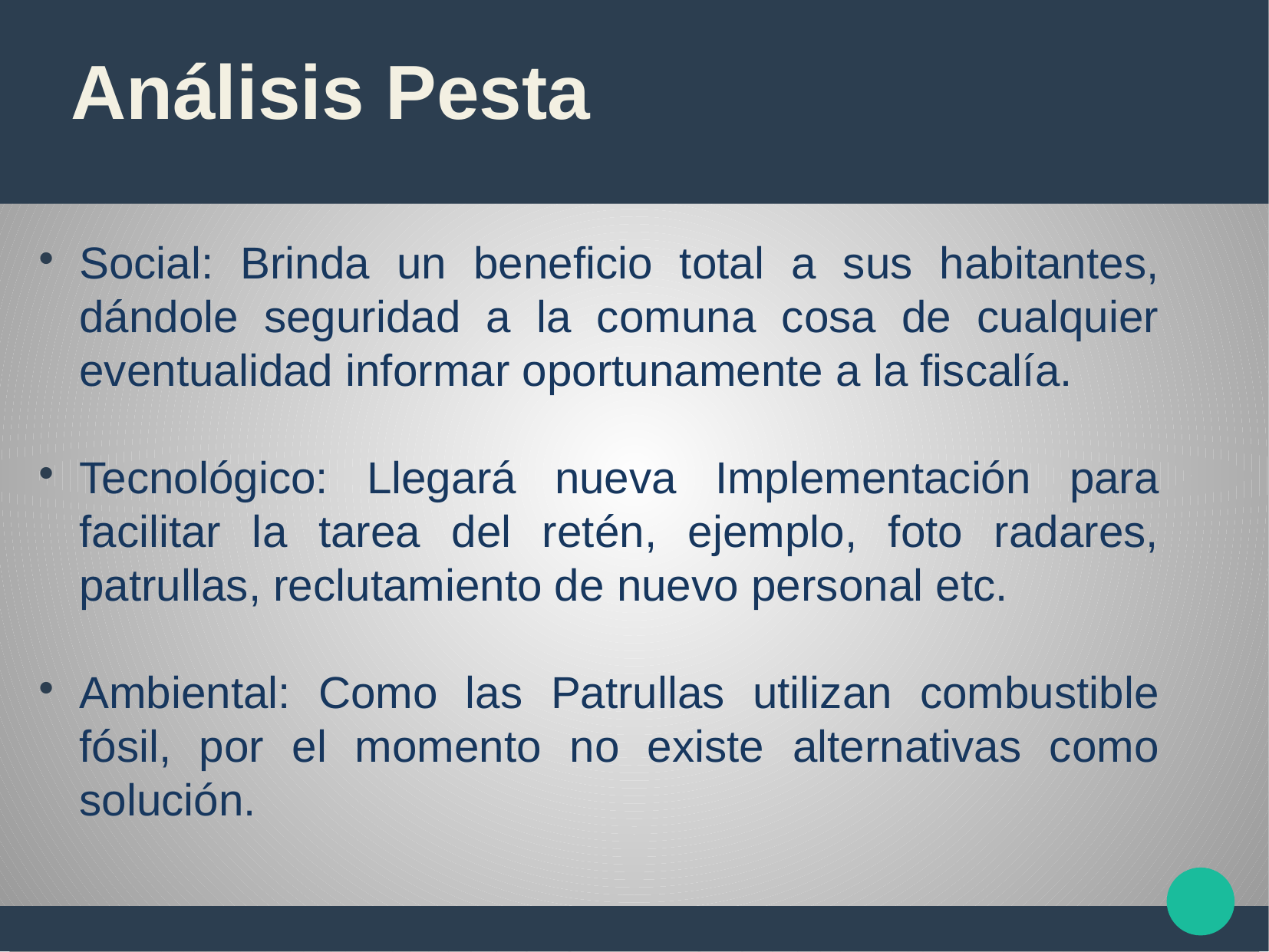

Análisis Pesta
Social: Brinda un beneficio total a sus habitantes, dándole seguridad a la comuna cosa de cualquier eventualidad informar oportunamente a la fiscalía.

Tecnológico: Llegará nueva Implementación para facilitar la tarea del retén, ejemplo, foto radares, patrullas, reclutamiento de nuevo personal etc.

Ambiental: Como las Patrullas utilizan combustible fósil, por el momento no existe alternativas como solución.